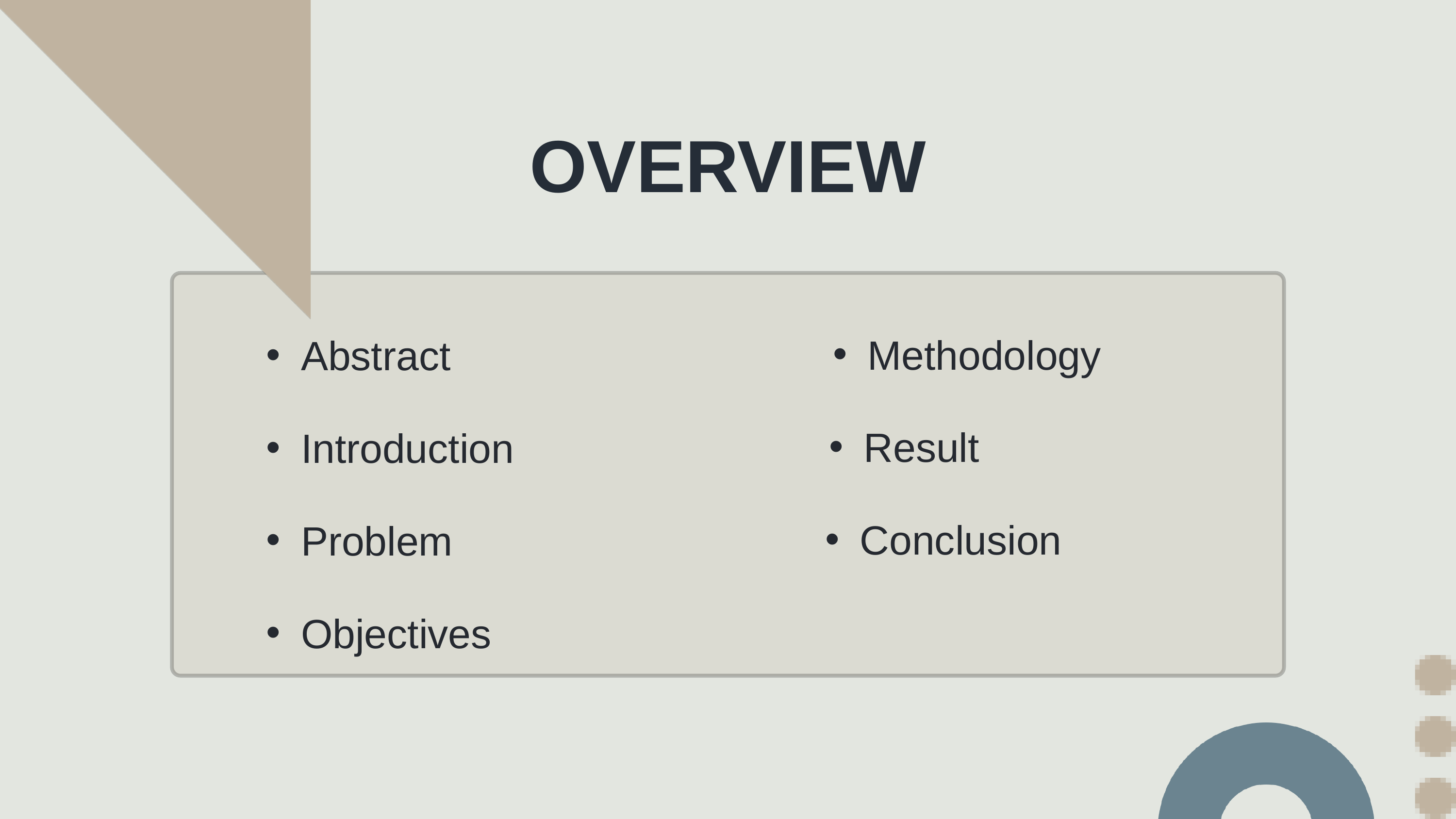

OVERVIEW

Methodology
Result
Conclusion
Abstract
Introduction
Problem
Objectives